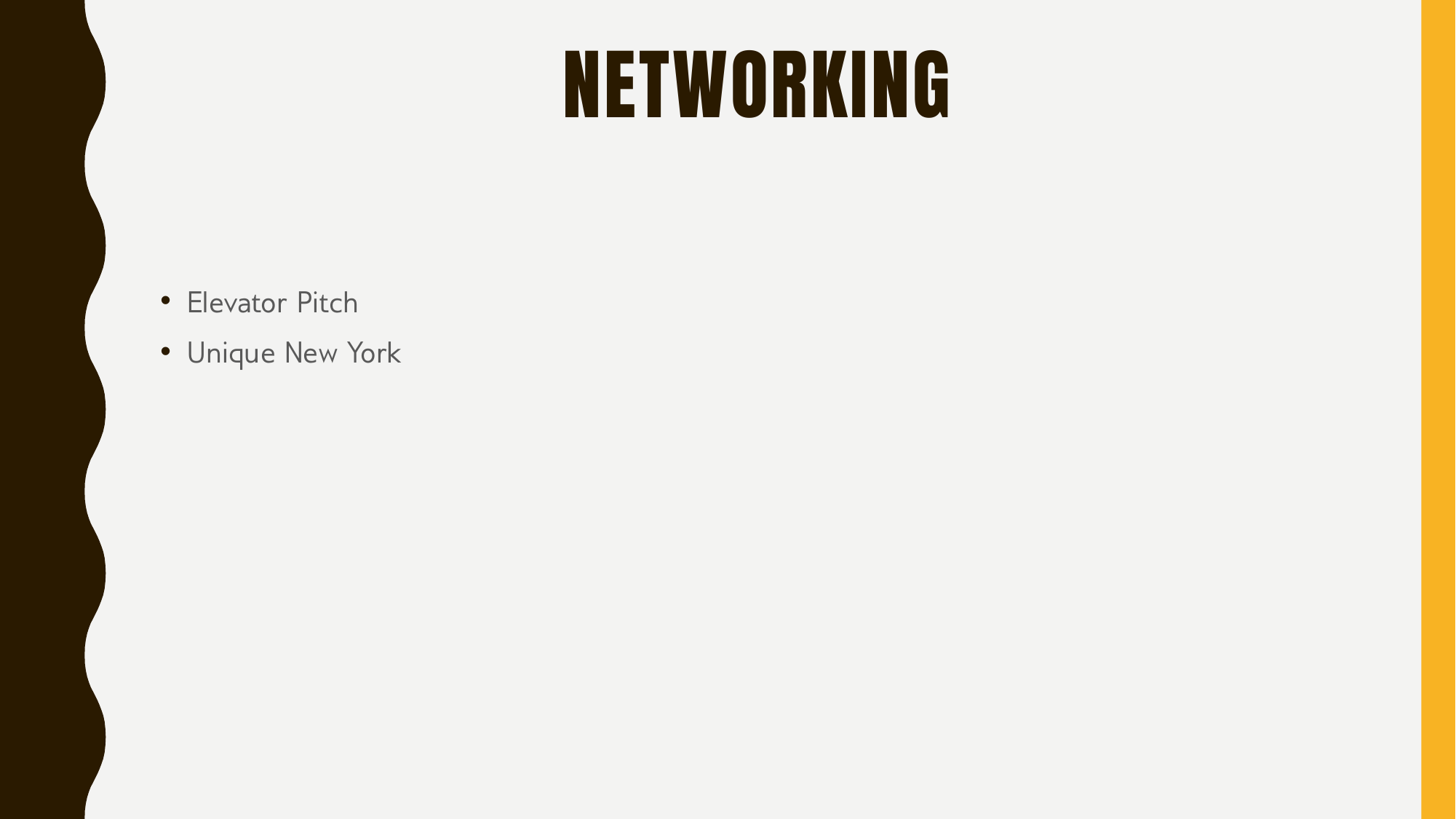

# Networking
Elevator Pitch
Unique New York